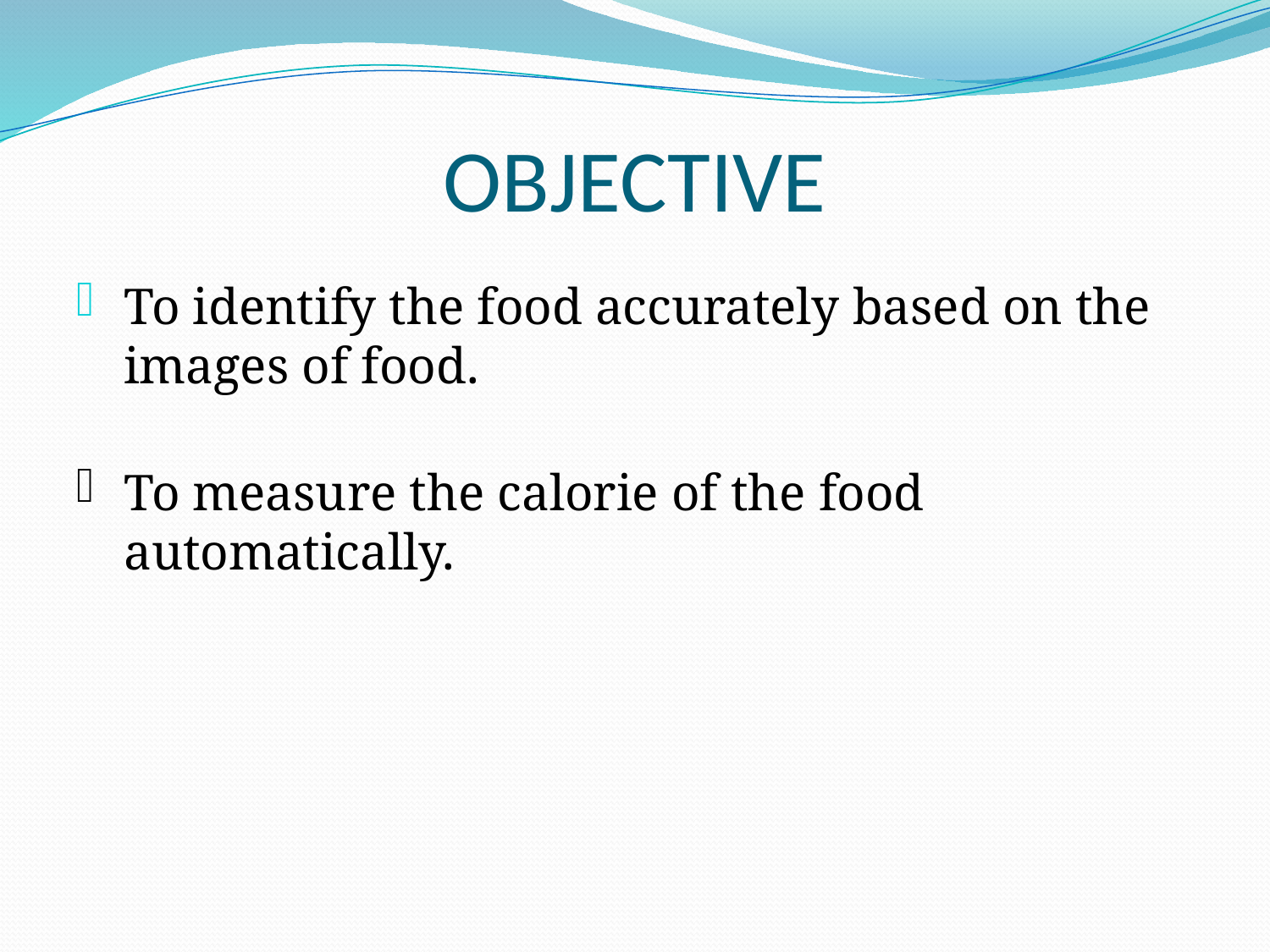

# OBJECTIVE
To identify the food accurately based on the images of food.

To measure the calorie of the food automatically.